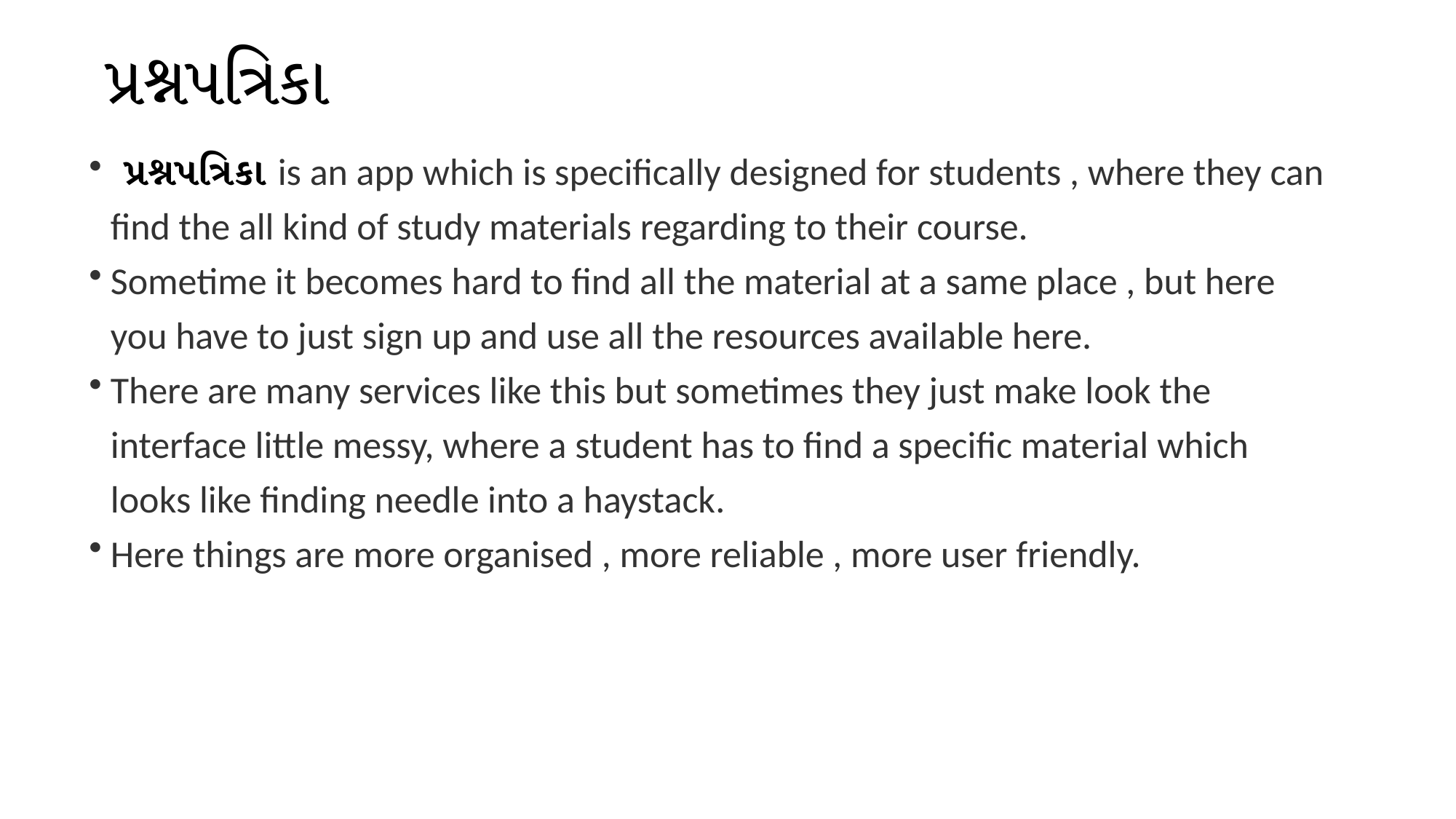

# પ્રશ્નપત્રિકા
 પ્રશ્નપત્રિકા is an app which is specifically designed for students , where they can find the all kind of study materials regarding to their course.
Sometime it becomes hard to find all the material at a same place , but here you have to just sign up and use all the resources available here.
There are many services like this but sometimes they just make look the interface little messy, where a student has to find a specific material which looks like finding needle into a haystack.
Here things are more organised , more reliable , more user friendly.